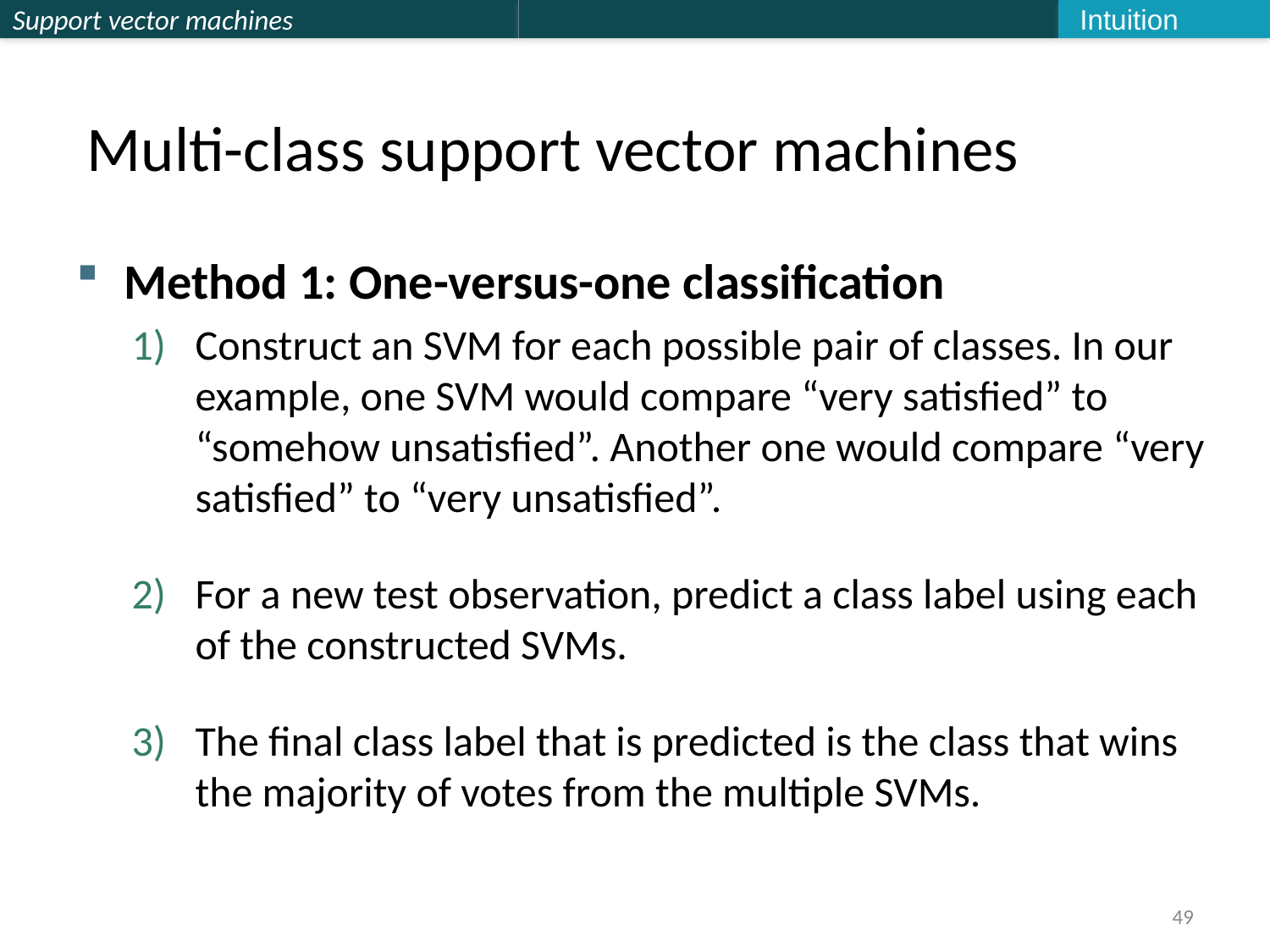

Intuition
# Multi-class support vector machines
Method 1: One-versus-one classification
Construct an SVM for each possible pair of classes. In our example, one SVM would compare “very satisfied” to “somehow unsatisfied”. Another one would compare “very satisfied” to “very unsatisfied”.

For a new test observation, predict a class label using each of the constructed SVMs.

The final class label that is predicted is the class that wins the majority of votes from the multiple SVMs.

49